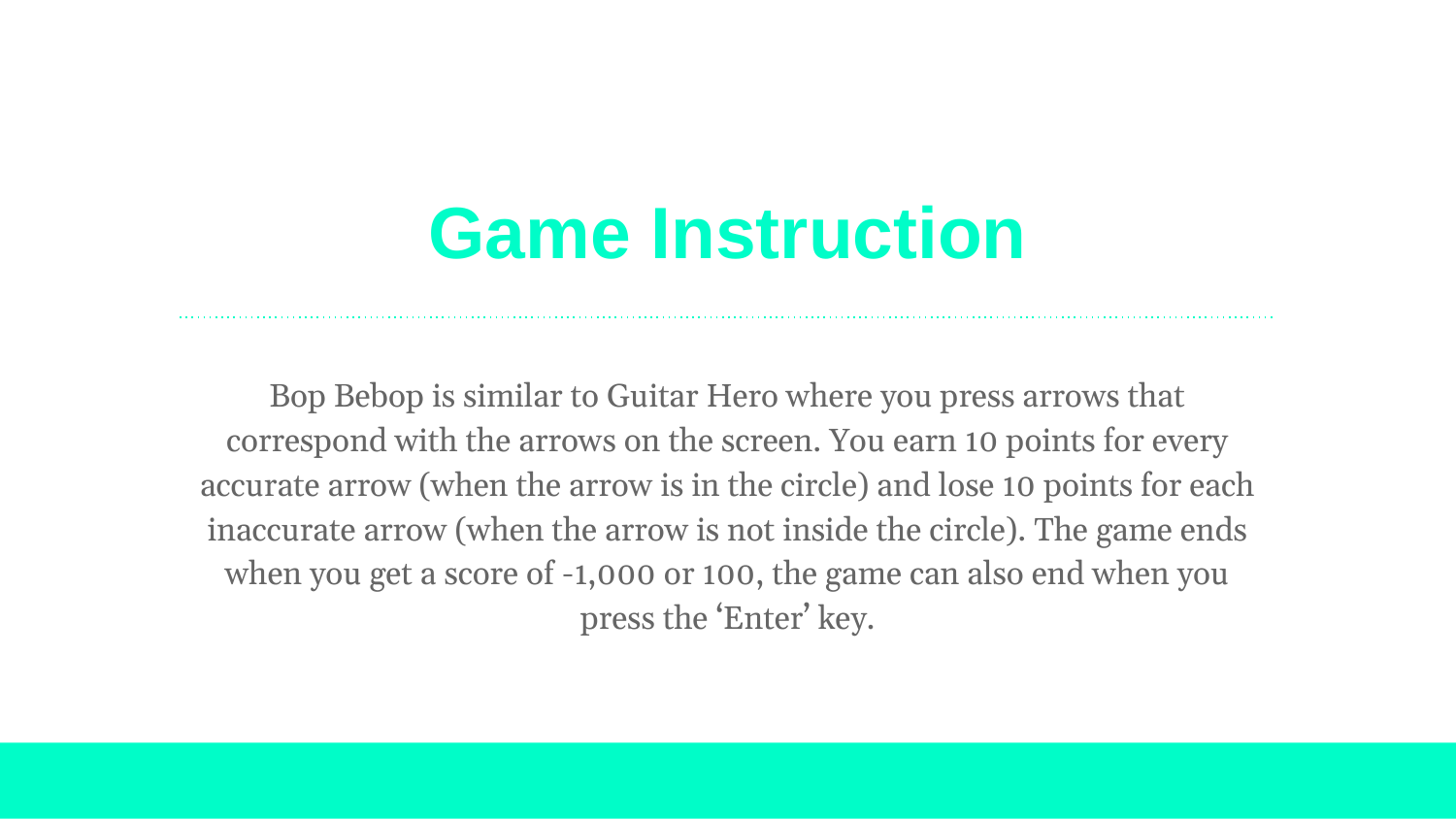

# Game Instruction
Bop Bebop is similar to Guitar Hero where you press arrows that correspond with the arrows on the screen. You earn 10 points for every accurate arrow (when the arrow is in the circle) and lose 10 points for each inaccurate arrow (when the arrow is not inside the circle). The game ends when you get a score of -1,000 or 100, the game can also end when you press the ‘Enter’ key.